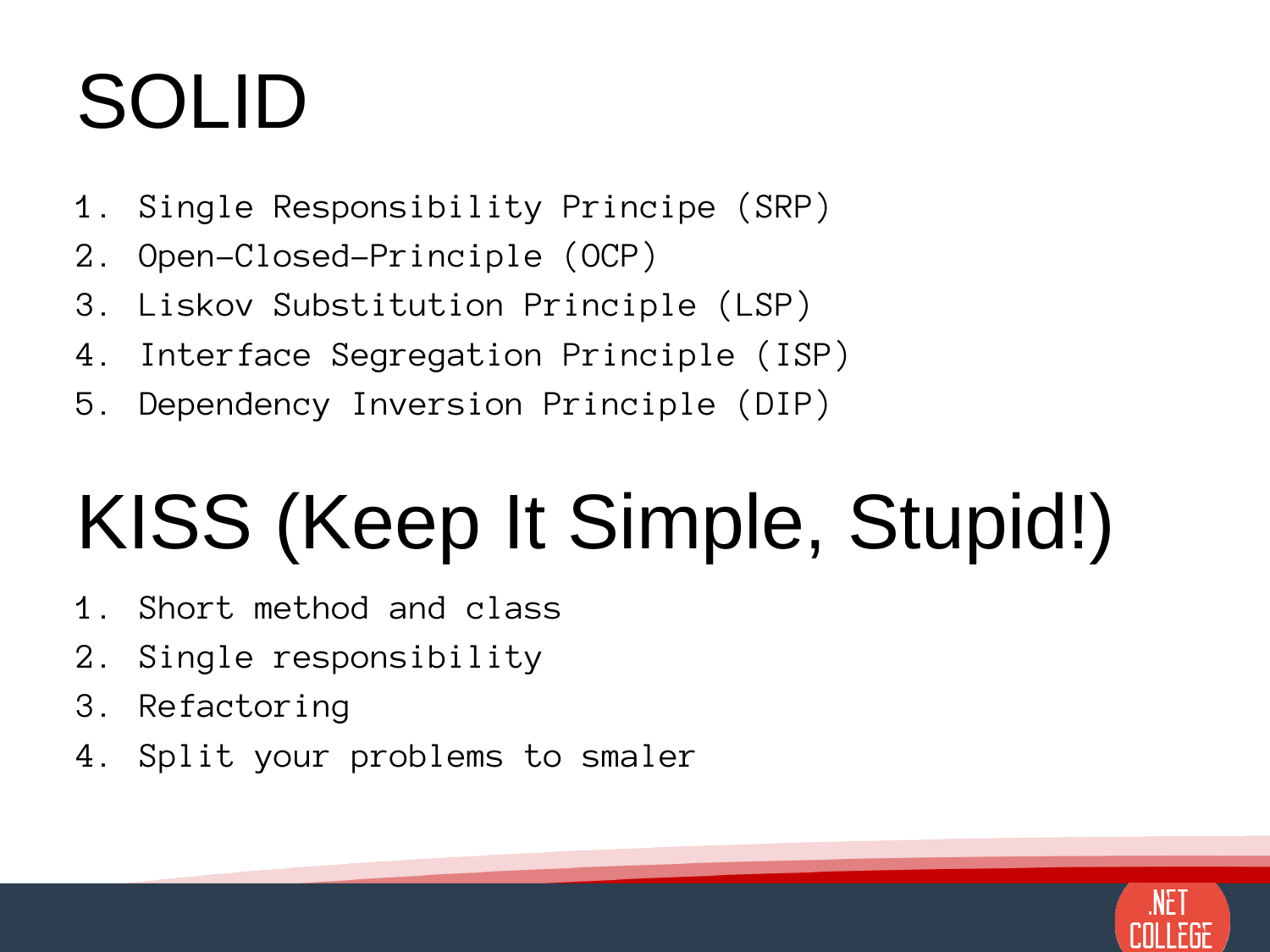

# SOLID
Single Responsibility Principe (SRP)
Open-Closed-Principle (OCP)
Liskov Substitution Principle (LSP)
Interface Segregation Principle (ISP)
Dependency Inversion Principle (DIP)
KISS (Keep It Simple, Stupid!)
Short method and class
Single responsibility
Refactoring
Split your problems to smaler